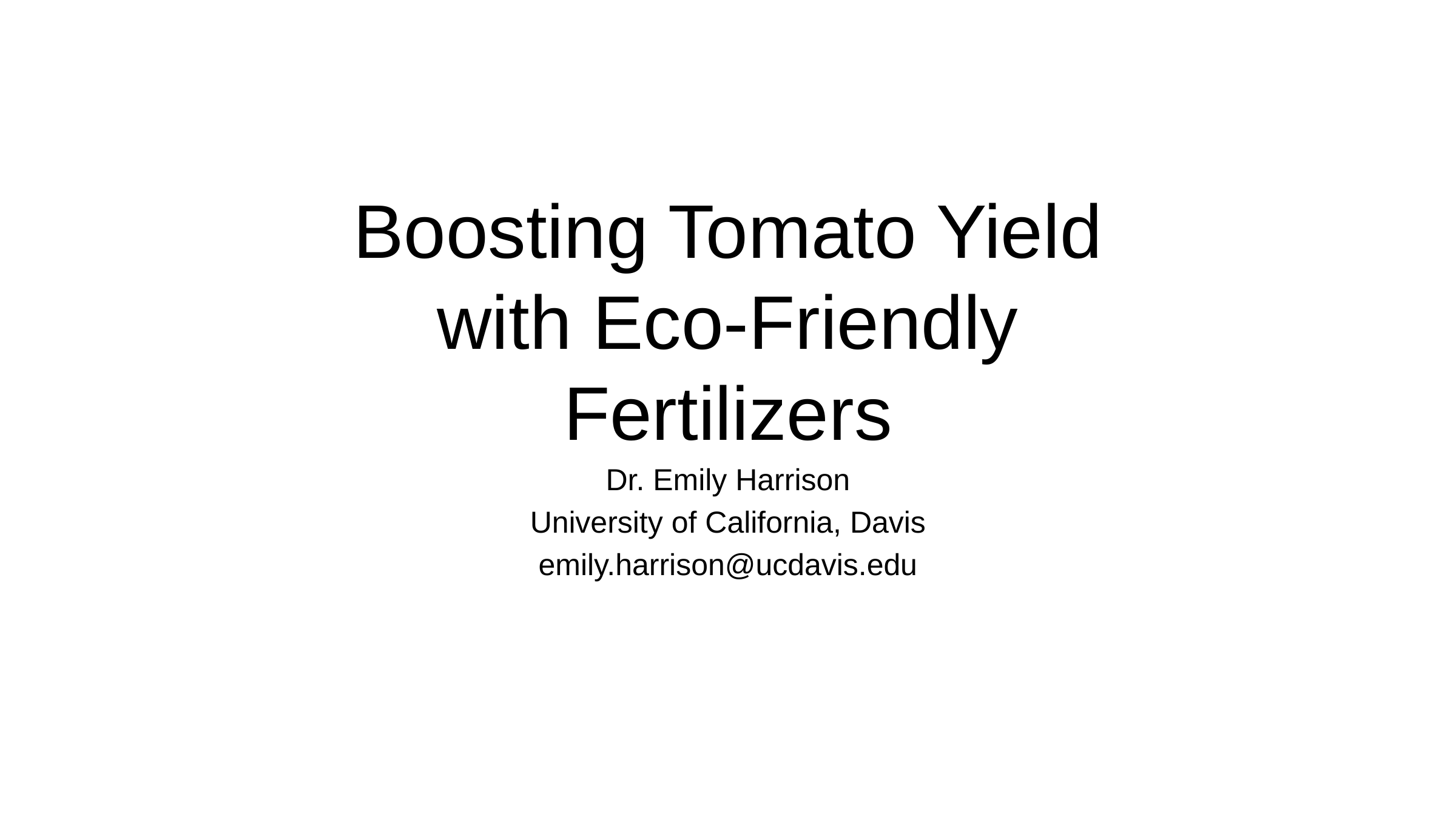

# Boosting Tomato Yield with Eco-Friendly Fertilizers
Dr. Emily Harrison
University of California, Davis
emily.harrison@ucdavis.edu